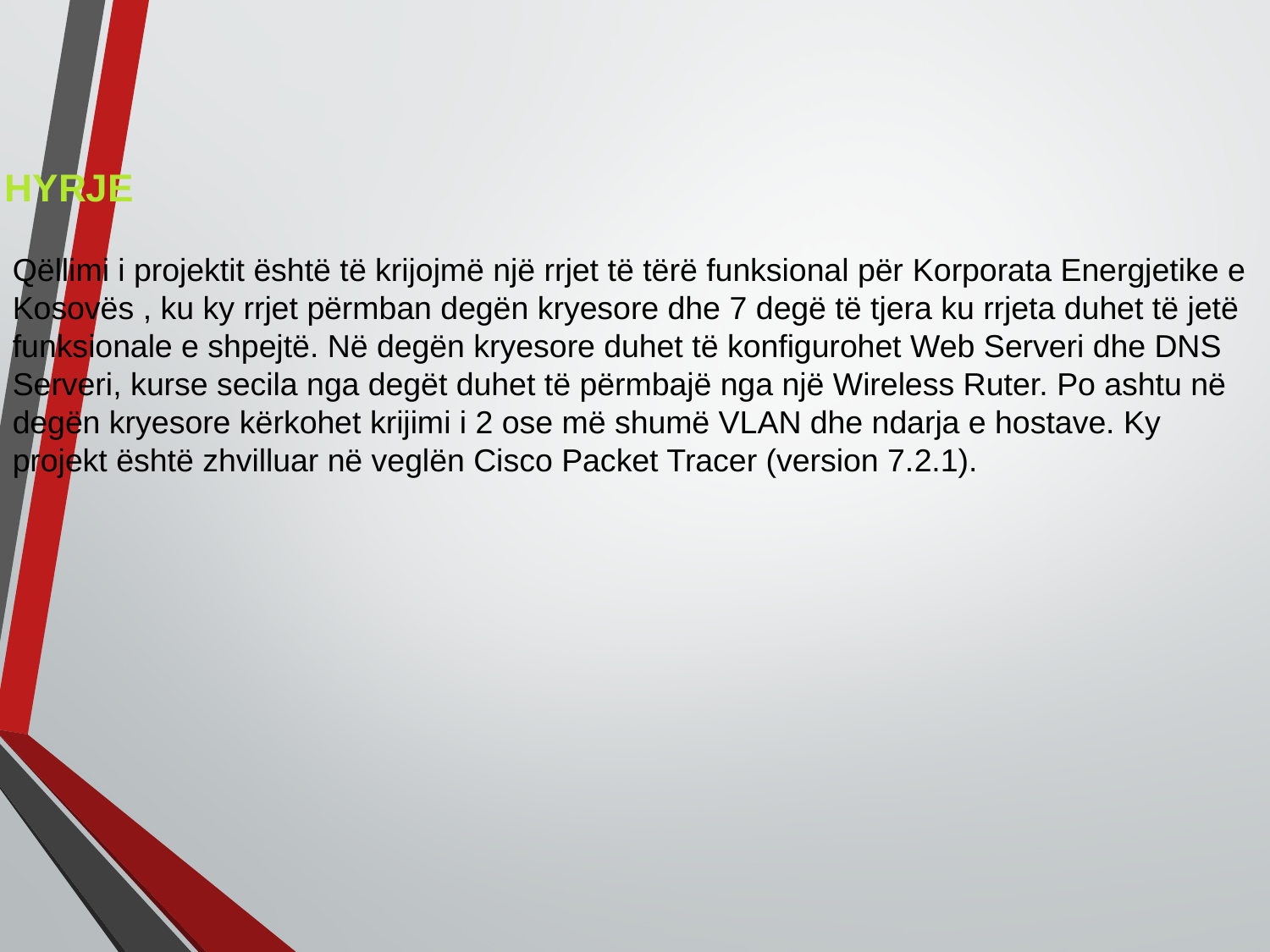

Hyrje
Qëllimi i projektit është të krijojmë një rrjet të tërë funksional për Korporata Energjetike e Kosovës , ku ky rrjet përmban degën kryesore dhe 7 degë të tjera ku rrjeta duhet të jetë funksionale e shpejtë. Në degën kryesore duhet të konfigurohet Web Serveri dhe DNS Serveri, kurse secila nga degët duhet të përmbajë nga një Wireless Ruter. Po ashtu në degën kryesore kërkohet krijimi i 2 ose më shumë VLAN dhe ndarja e hostave. Ky projekt është zhvilluar në veglën Cisco Packet Tracer (version 7.2.1).